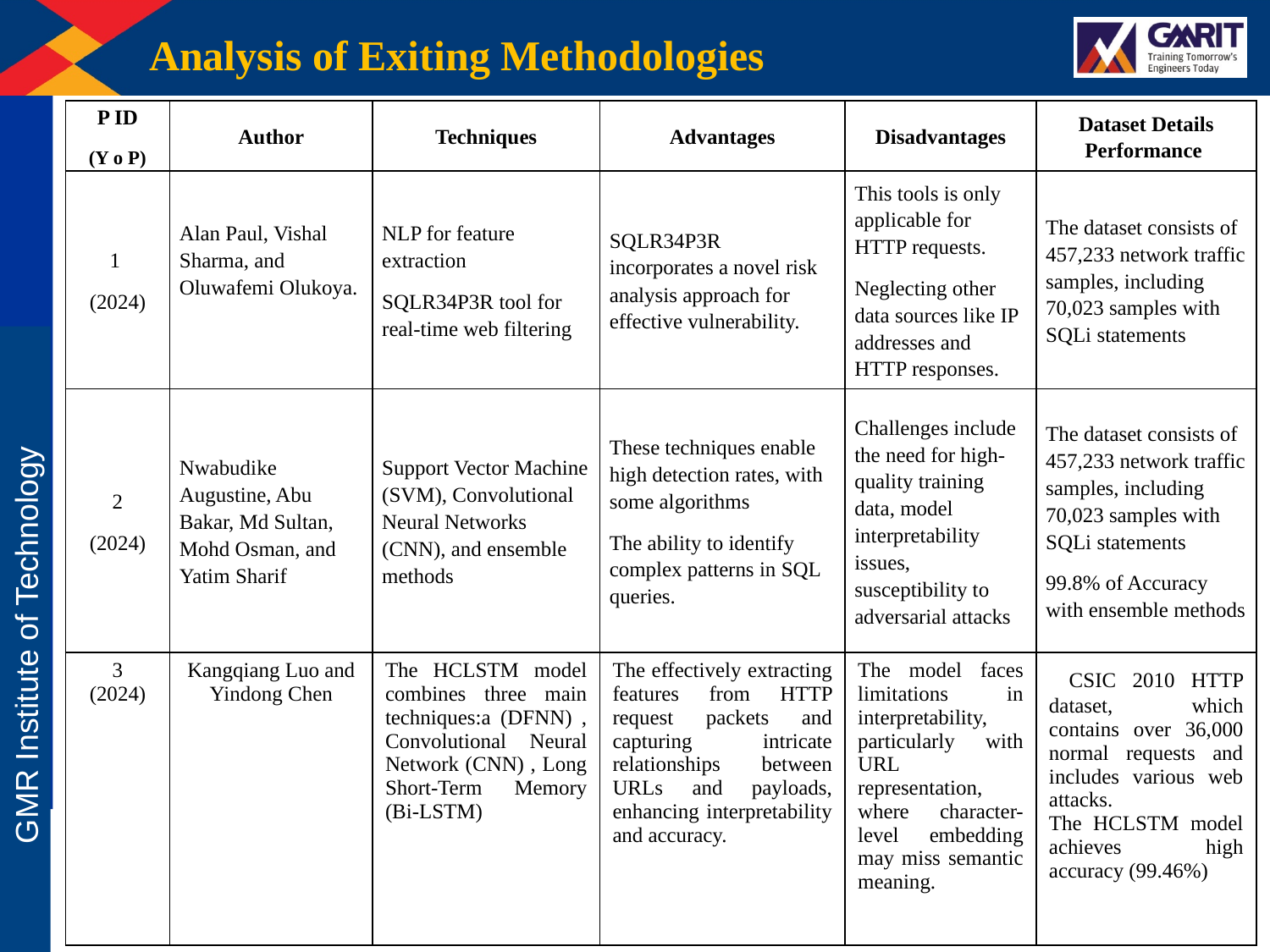

Analysis of Exiting Methodologies
| P ID (Y o P) | Author | Techniques | Advantages | Disadvantages | Dataset Details Performance |
| --- | --- | --- | --- | --- | --- |
| 1 (2024) | Alan Paul, Vishal Sharma, and Oluwafemi Olukoya. | NLP for feature extraction SQLR34P3R tool for real-time web filtering | SQLR34P3R incorporates a novel risk analysis approach for effective vulnerability. | This tools is only applicable for HTTP requests. Neglecting other data sources like IP addresses and HTTP responses. | The dataset consists of 457,233 network traffic samples, including 70,023 samples with SQLi statements |
| 2 (2024) | Nwabudike Augustine, Abu Bakar, Md Sultan, Mohd Osman, and Yatim Sharif | Support Vector Machine (SVM), Convolutional Neural Networks (CNN), and ensemble methods | These techniques enable high detection rates, with some algorithms The ability to identify complex patterns in SQL queries. | Challenges include the need for high-quality training data, model interpretability issues, susceptibility to adversarial attacks | The dataset consists of 457,233 network traffic samples, including 70,023 samples with SQLi statements 99.8% of Accuracy with ensemble methods |
| 3 (2024) | Kangqiang Luo and Yindong Chen | The HCLSTM model combines three main techniques:a (DFNN) , Convolutional Neural Network (CNN) , Long Short-Term Memory (Bi-LSTM) | The effectively extracting features from HTTP request packets and capturing intricate relationships between URLs and payloads, enhancing interpretability and accuracy. | The model faces limitations in interpretability, particularly with URL representation, where character-level embedding may miss semantic meaning. | CSIC 2010 HTTP dataset, which contains over 36,000 normal requests and includes various web attacks. The HCLSTM model achieves high accuracy (99.46%) |